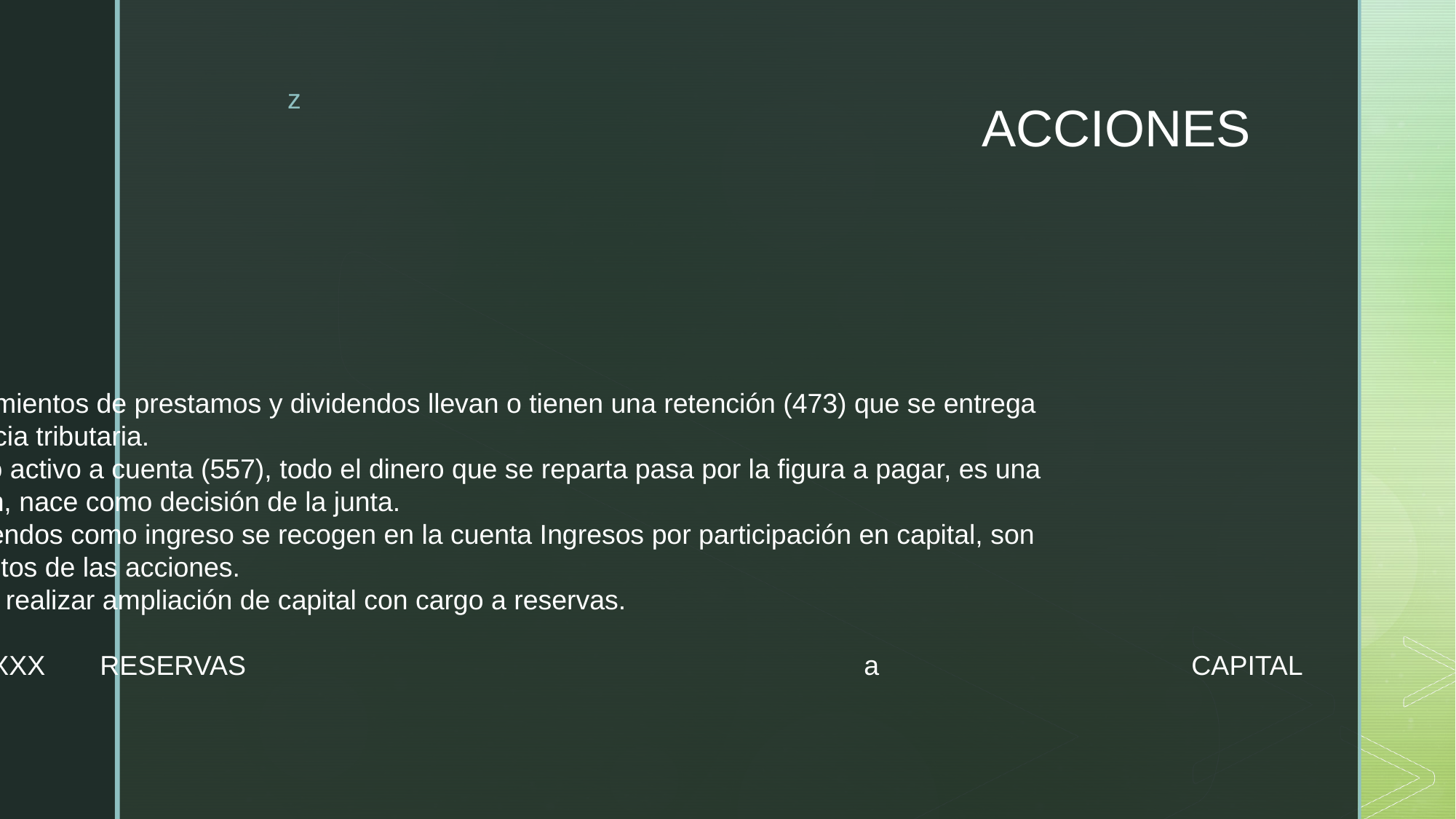

# ACCIONES
Los rendimientos de prestamos y dividendos llevan o tienen una retención (473) que se entrega
a la agencia tributaria.
Dividendo activo a cuenta (557), todo el dinero que se reparta pasa por la figura a pagar, es una
obligacion, nace como decisión de la junta.
Los dividendos como ingreso se recogen en la cuenta Ingresos por participación en capital, son
rendimientos de las acciones.
Se puede realizar ampliación de capital con cargo a reservas.

	XXX	RESERVAS						a			CAPITAL		XXX